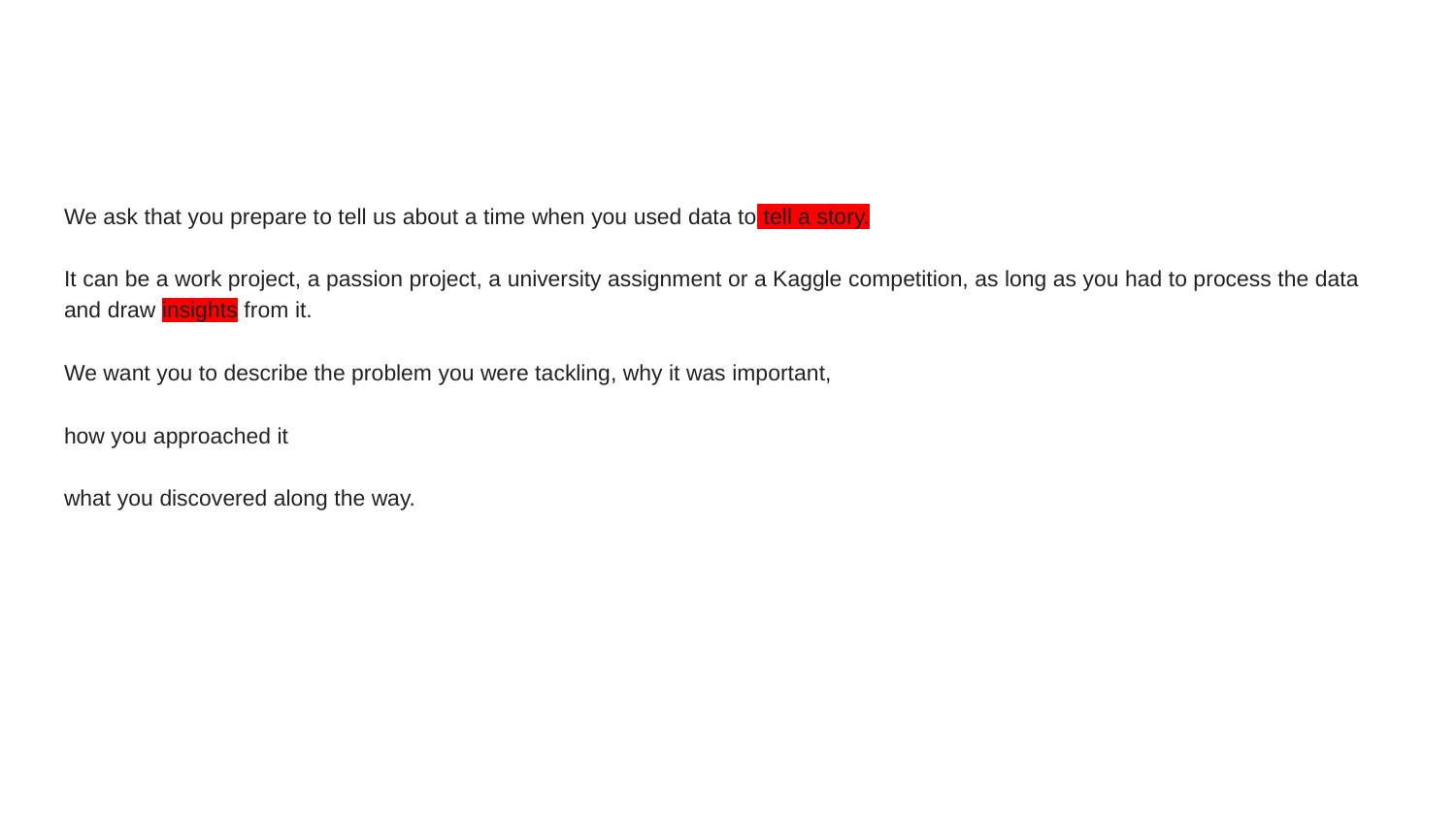

We ask that you prepare to tell us about a time when you used data to tell a story.
It can be a work project, a passion project, a university assignment or a Kaggle competition, as long as you had to process the data and draw insights from it.
We want you to describe the problem you were tackling, why it was important,
how you approached it
what you discovered along the way.